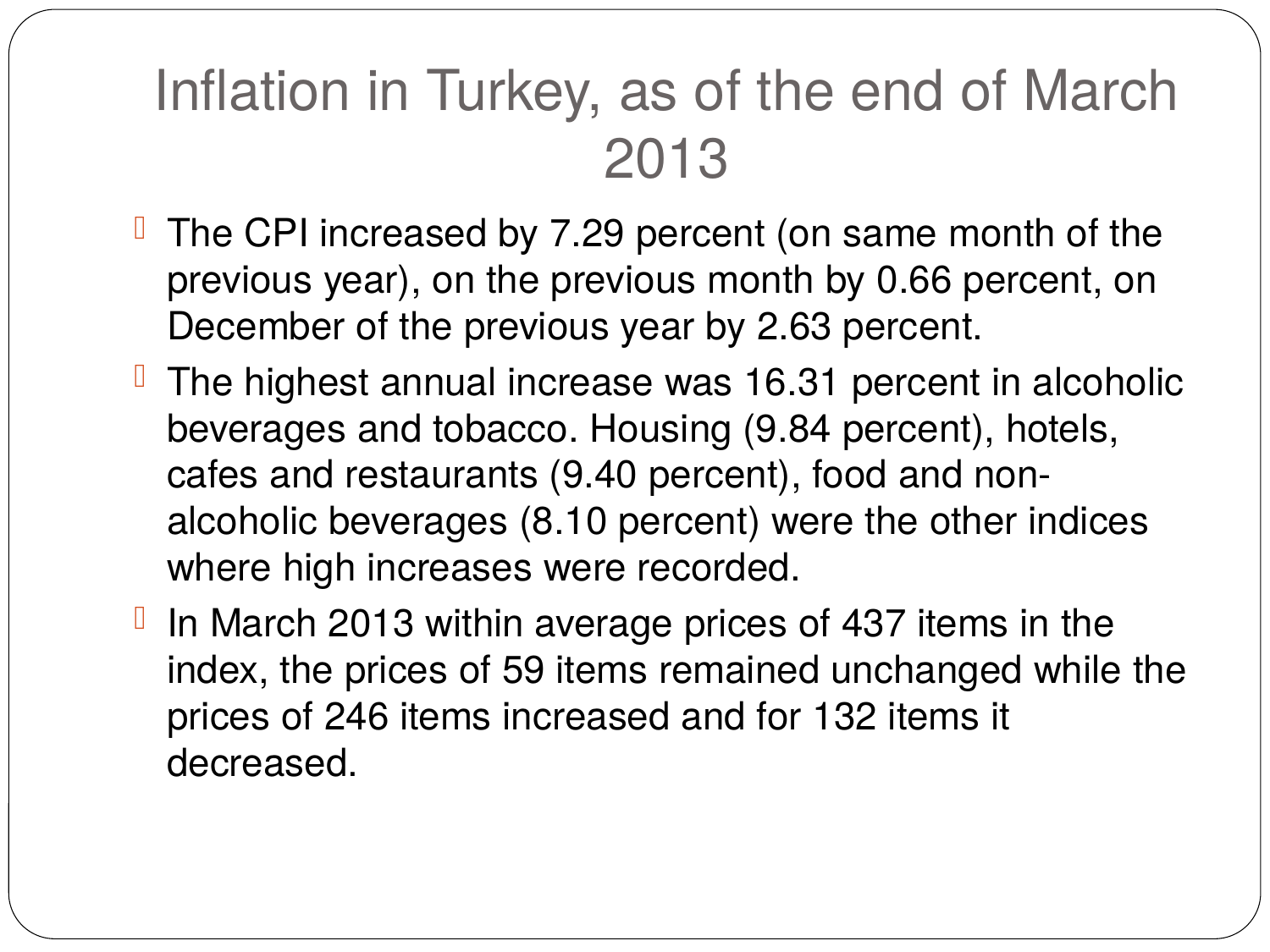

# Inflation in Turkey, as of the end of March 2013
The CPI increased by 7.29 percent (on same month of the previous year), on the previous month by 0.66 percent, on December of the previous year by 2.63 percent.
The highest annual increase was 16.31 percent in alcoholic beverages and tobacco. Housing (9.84 percent), hotels, cafes and restaurants (9.40 percent), food and non-alcoholic beverages (8.10 percent) were the other indices where high increases were recorded.
In March 2013 within average prices of 437 items in the index, the prices of 59 items remained unchanged while the prices of 246 items increased and for 132 items it decreased.